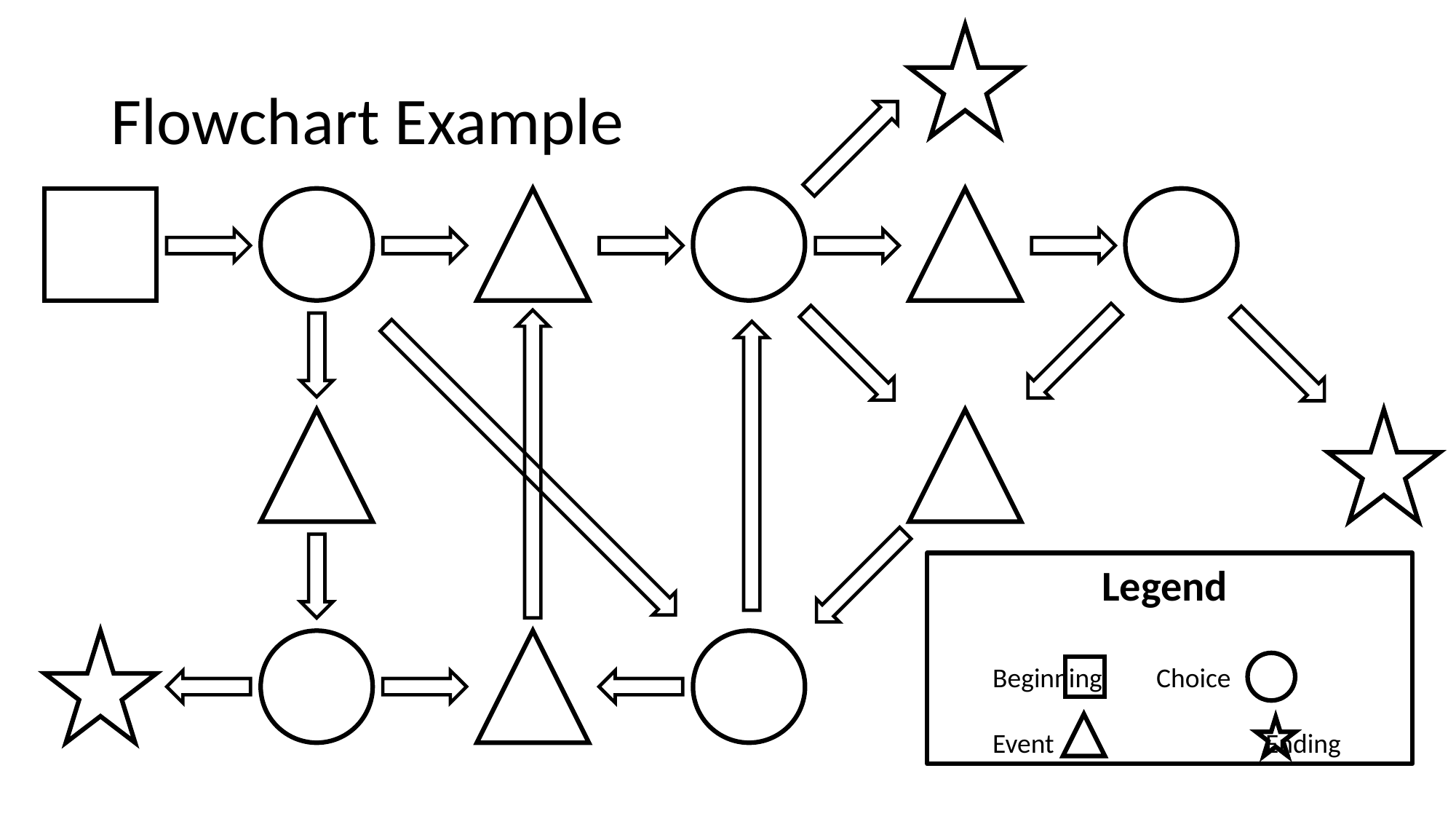

# Flowchart Example

Legend

Beginning	Choice

Event		Ending